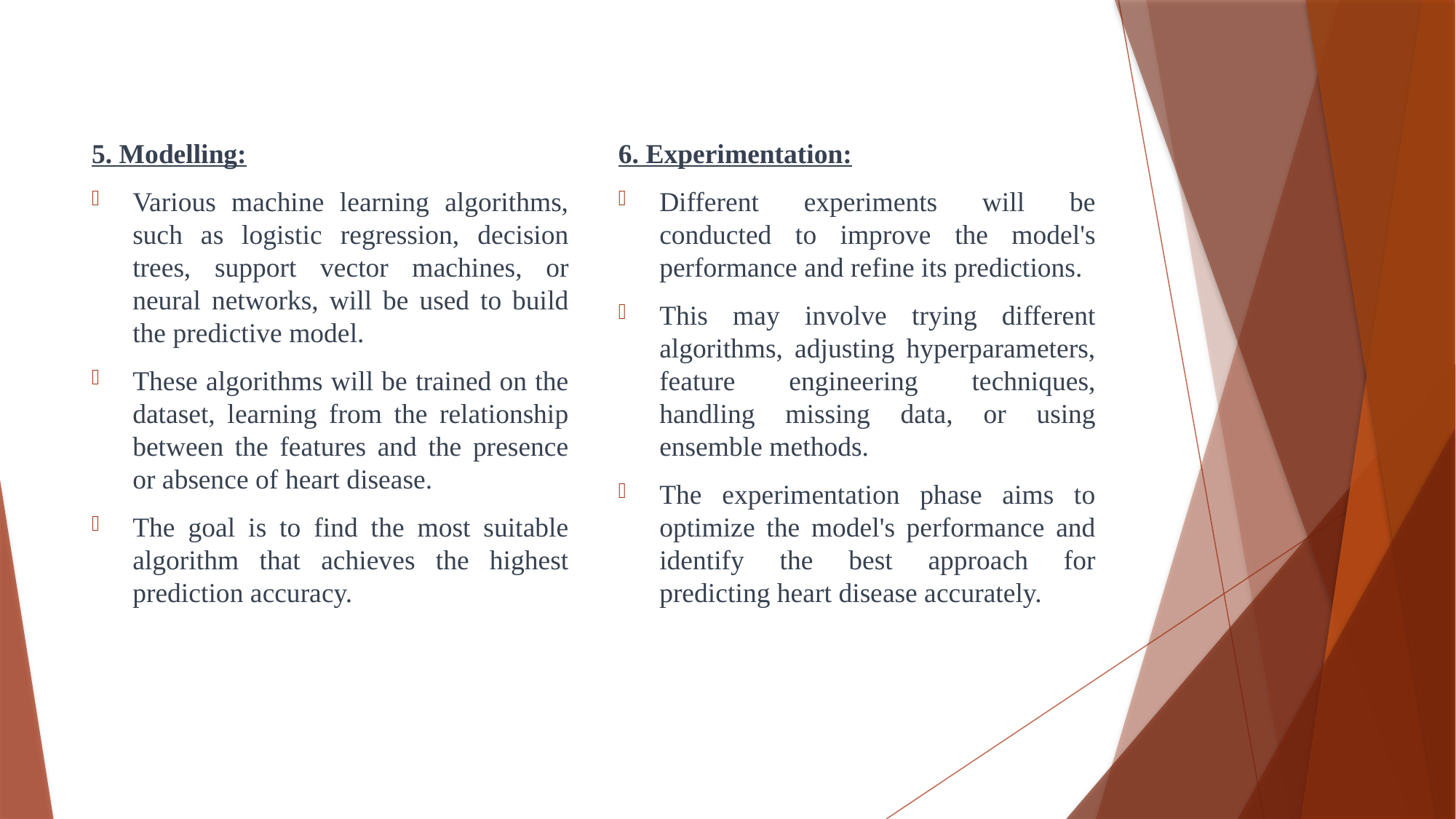

5. Modelling:
Various machine learning algorithms, such as logistic regression, decision trees, support vector machines, or neural networks, will be used to build the predictive model.
These algorithms will be trained on the dataset, learning from the relationship between the features and the presence or absence of heart disease.
The goal is to find the most suitable algorithm that achieves the highest prediction accuracy.

6. Experimentation:
Different experiments will be conducted to improve the model's performance and refine its predictions.
This may involve trying different algorithms, adjusting hyperparameters, feature engineering techniques, handling missing data, or using ensemble methods.
The experimentation phase aims to optimize the model's performance and identify the best approach for predicting heart disease accurately.